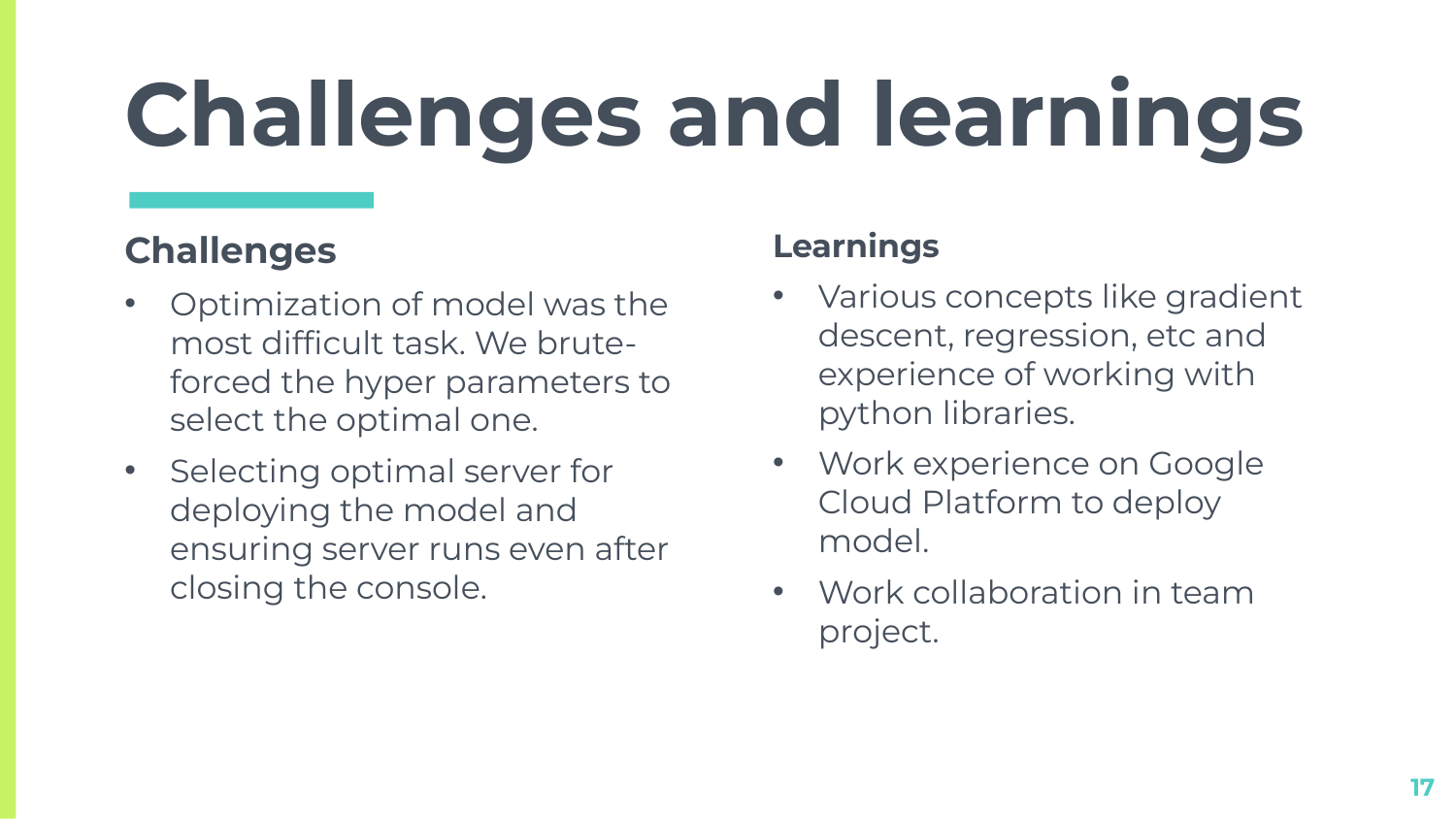

# Challenges and learnings
Learnings
Various concepts like gradient descent, regression, etc and experience of working with python libraries.
Work experience on Google Cloud Platform to deploy model.
Work collaboration in team project.
Challenges
Optimization of model was the most difficult task. We brute-forced the hyper parameters to select the optimal one.
Selecting optimal server for deploying the model and ensuring server runs even after closing the console.

17